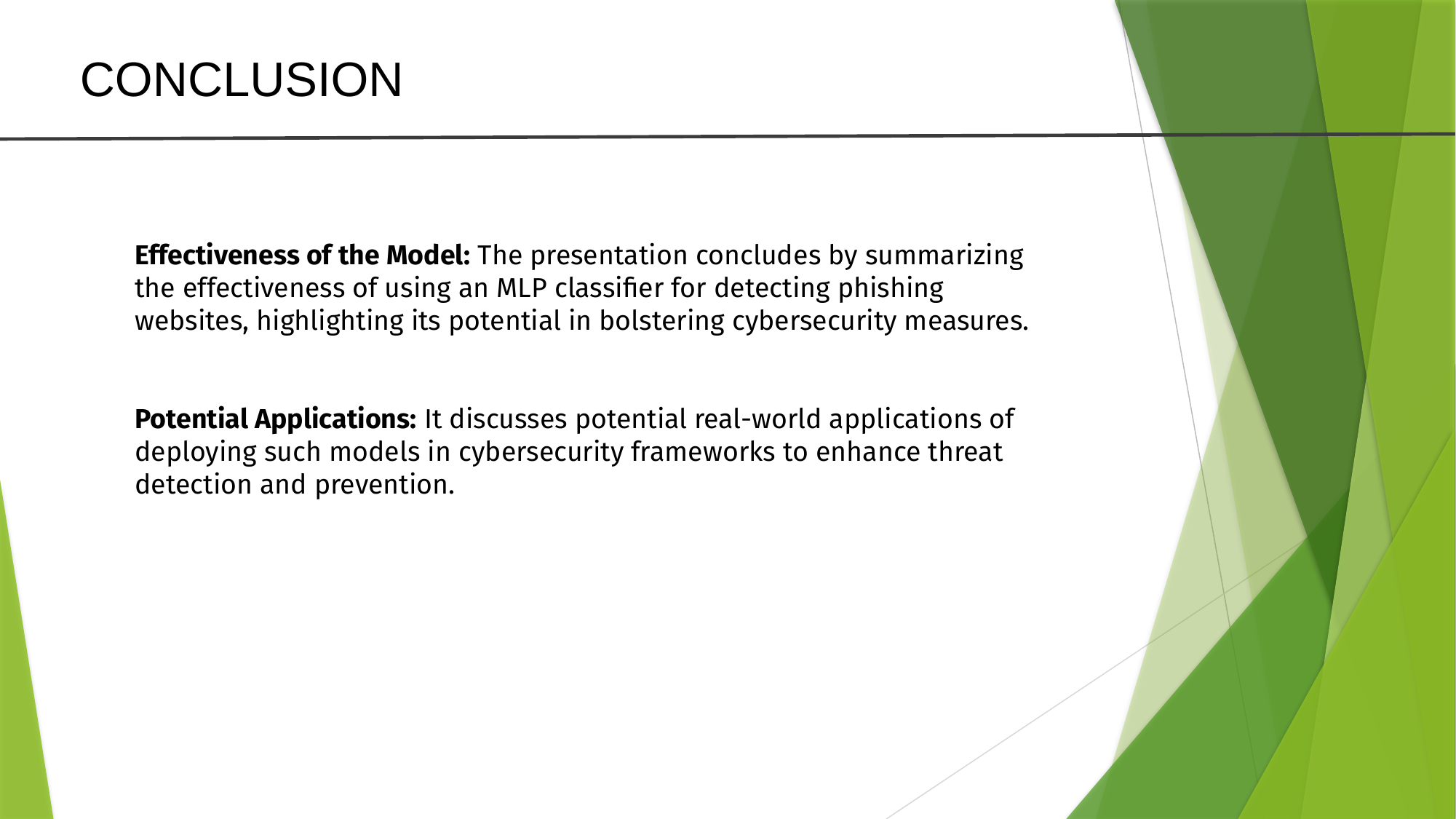

CONCLUSION
Effectiveness of the Model: The presentation concludes by summarizing the effectiveness of using an MLP classifier for detecting phishing websites, highlighting its potential in bolstering cybersecurity measures.

Potential Applications: It discusses potential real-world applications of deploying such models in cybersecurity frameworks to enhance threat detection and prevention.